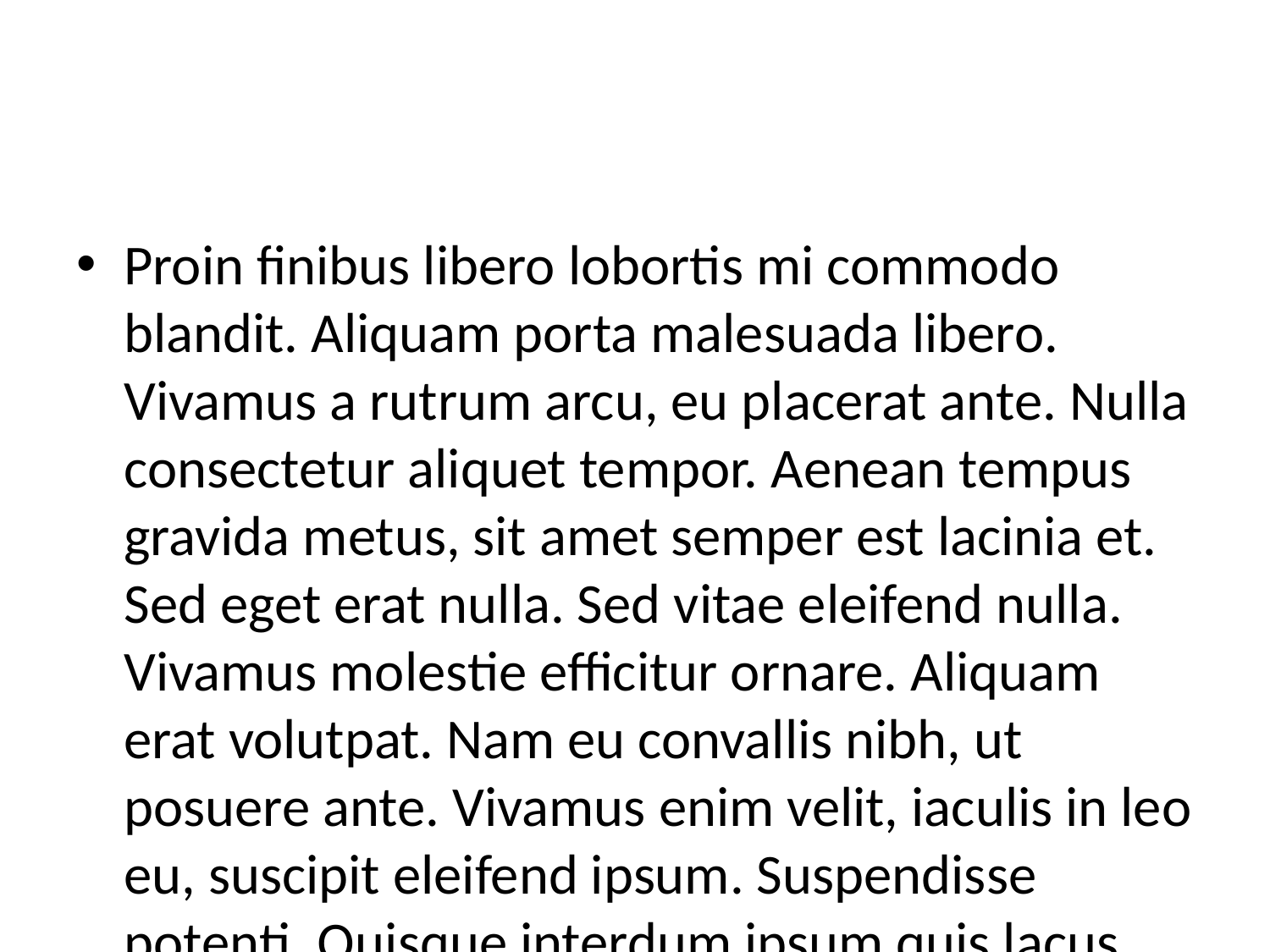

#
Proin finibus libero lobortis mi commodo blandit. Aliquam porta malesuada libero. Vivamus a rutrum arcu, eu placerat ante. Nulla consectetur aliquet tempor. Aenean tempus gravida metus, sit amet semper est lacinia et. Sed eget erat nulla. Sed vitae eleifend nulla. Vivamus molestie efficitur ornare. Aliquam erat volutpat. Nam eu convallis nibh, ut posuere ante. Vivamus enim velit, iaculis in leo eu, suscipit eleifend ipsum. Suspendisse potenti. Quisque interdum ipsum quis lacus aliquam molestie.